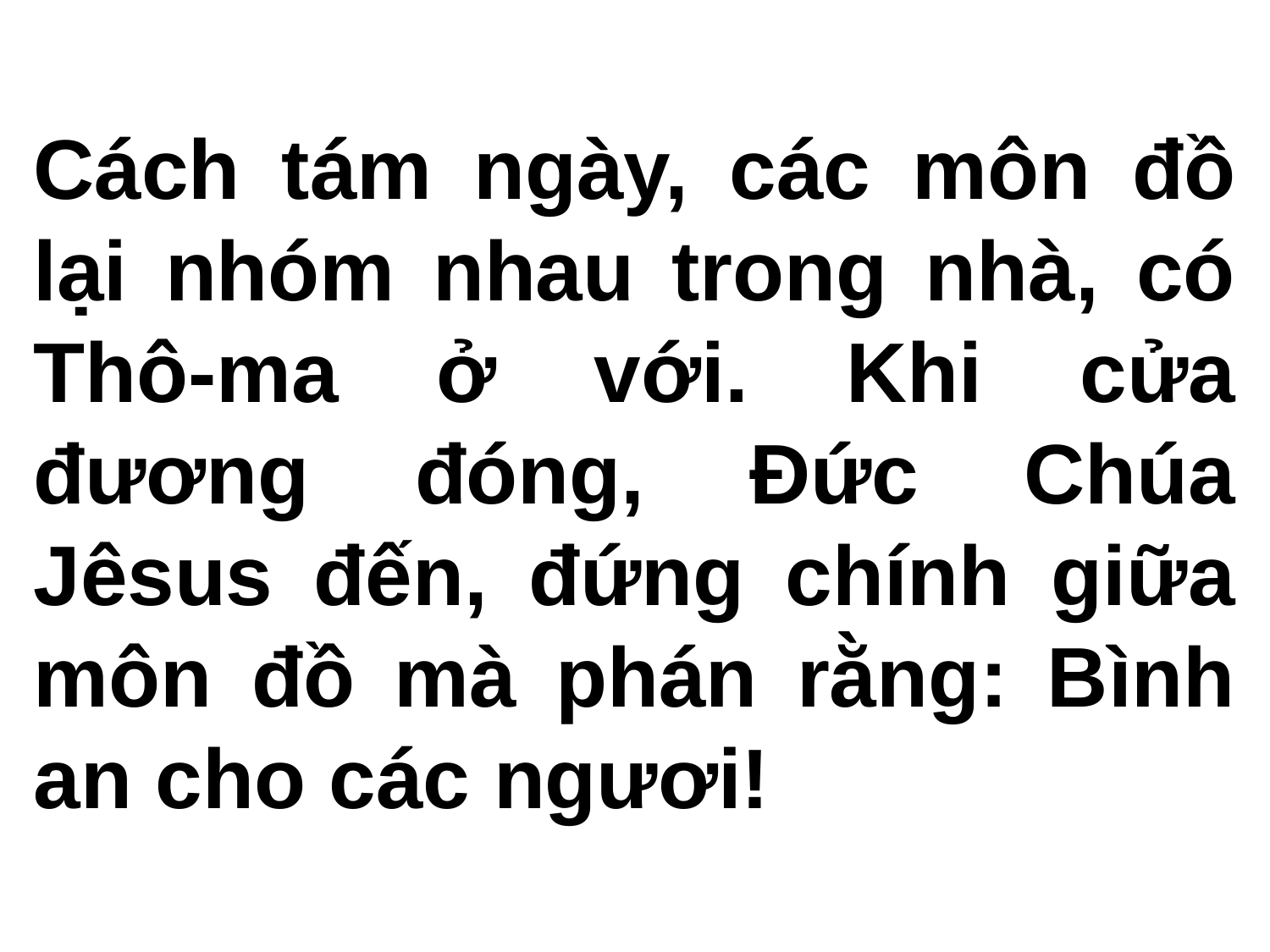

Cách tám ngày, các môn đồ lại nhóm nhau trong nhà, có Thô-ma ở với. Khi cửa đương đóng, Đức Chúa Jêsus đến, đứng chính giữa môn đồ mà phán rằng: Bình an cho các ngươi!